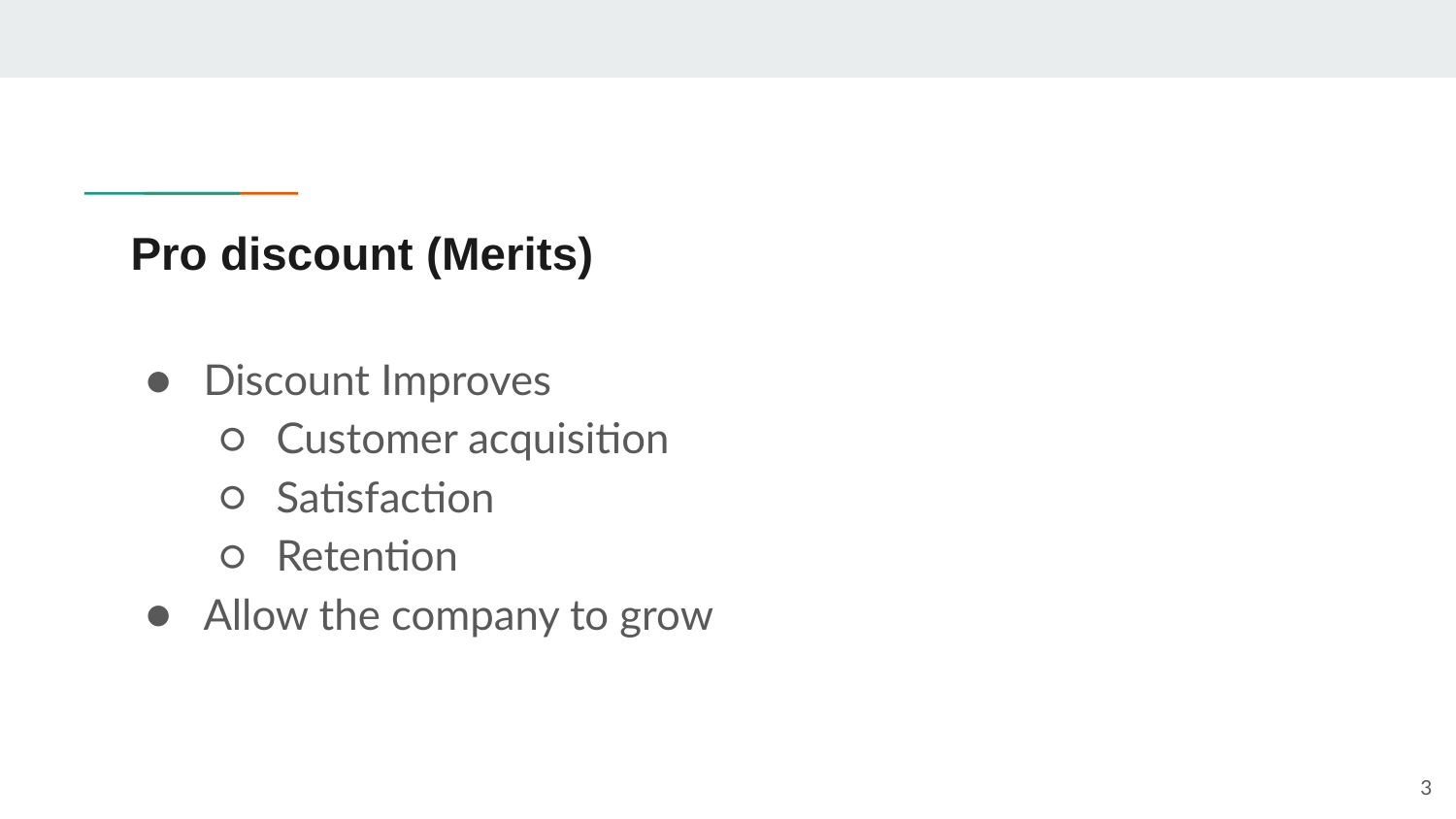

# Pro discount (Merits)
Discount Improves
Customer acquisition
Satisfaction
Retention
Allow the company to grow
3